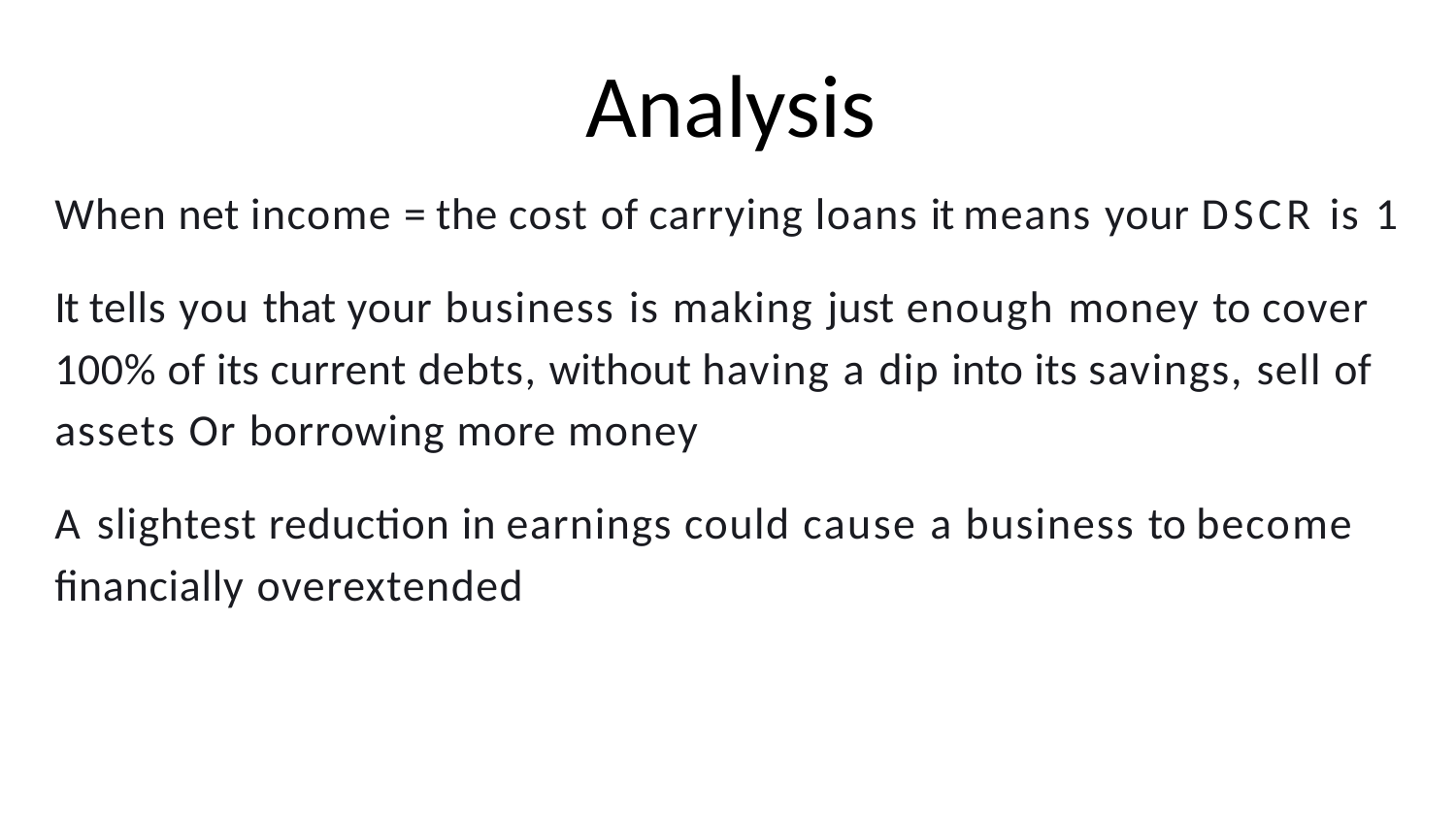

# Analysis
When net income = the cost of carrying loans it means your DSCR is 1
It tells you that your business is making just enough money to cover  100% of its current debts, without having a dip into its savings, sell of  assets Or borrowing more money
A slightest reduction in earnings could cause a business to become
financially overextended